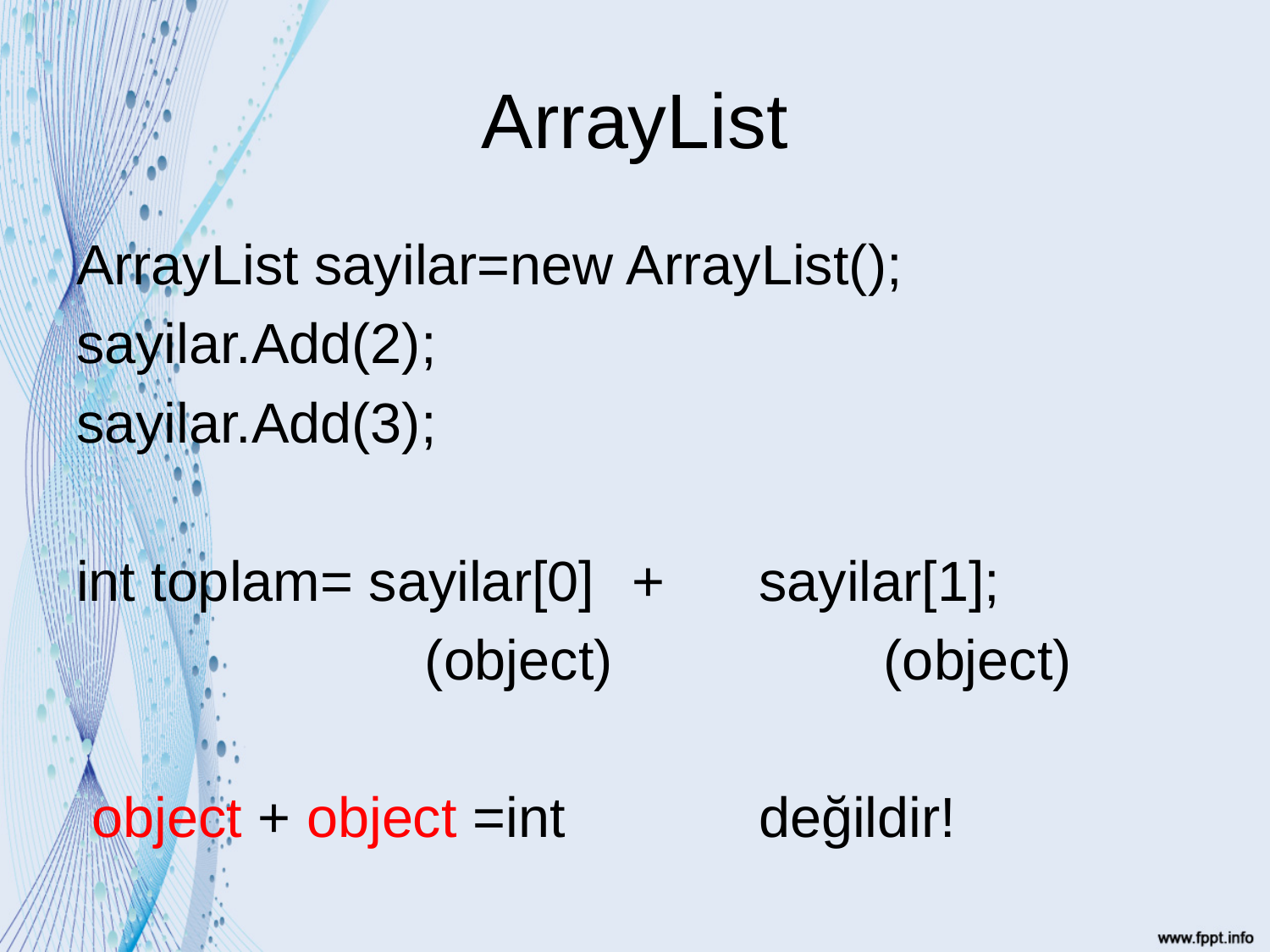

# ArrayList
ArrayList sayilar=new ArrayList();
sayilar.Add(2);
sayilar.Add(3);

int toplam= sayilar[0]	+	sayilar[1];
			   (object)		        (object)

 object + object =int		değildir!